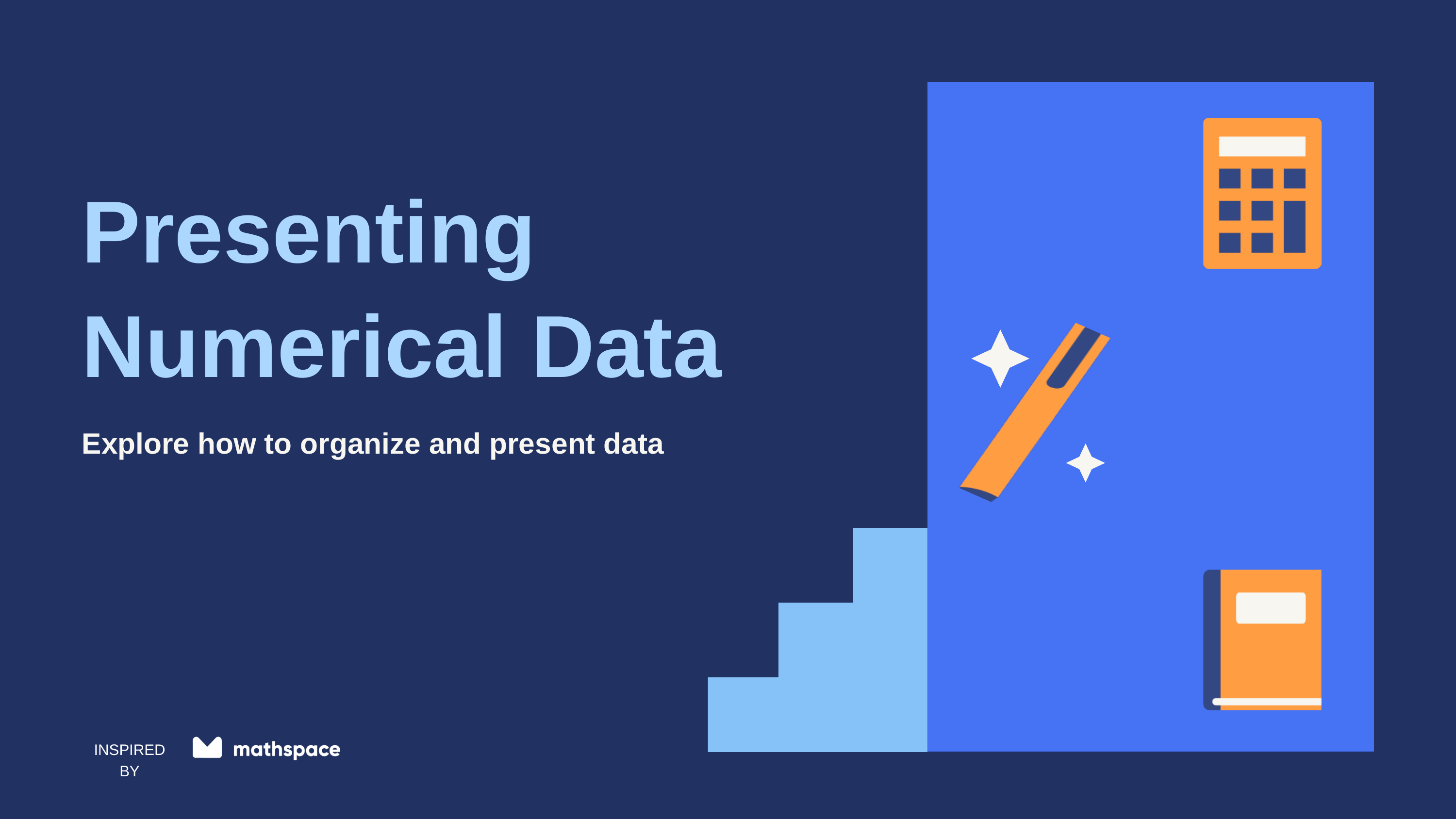

Presenting Numerical Data

Explore how to organize and present data

INSPIRED BY